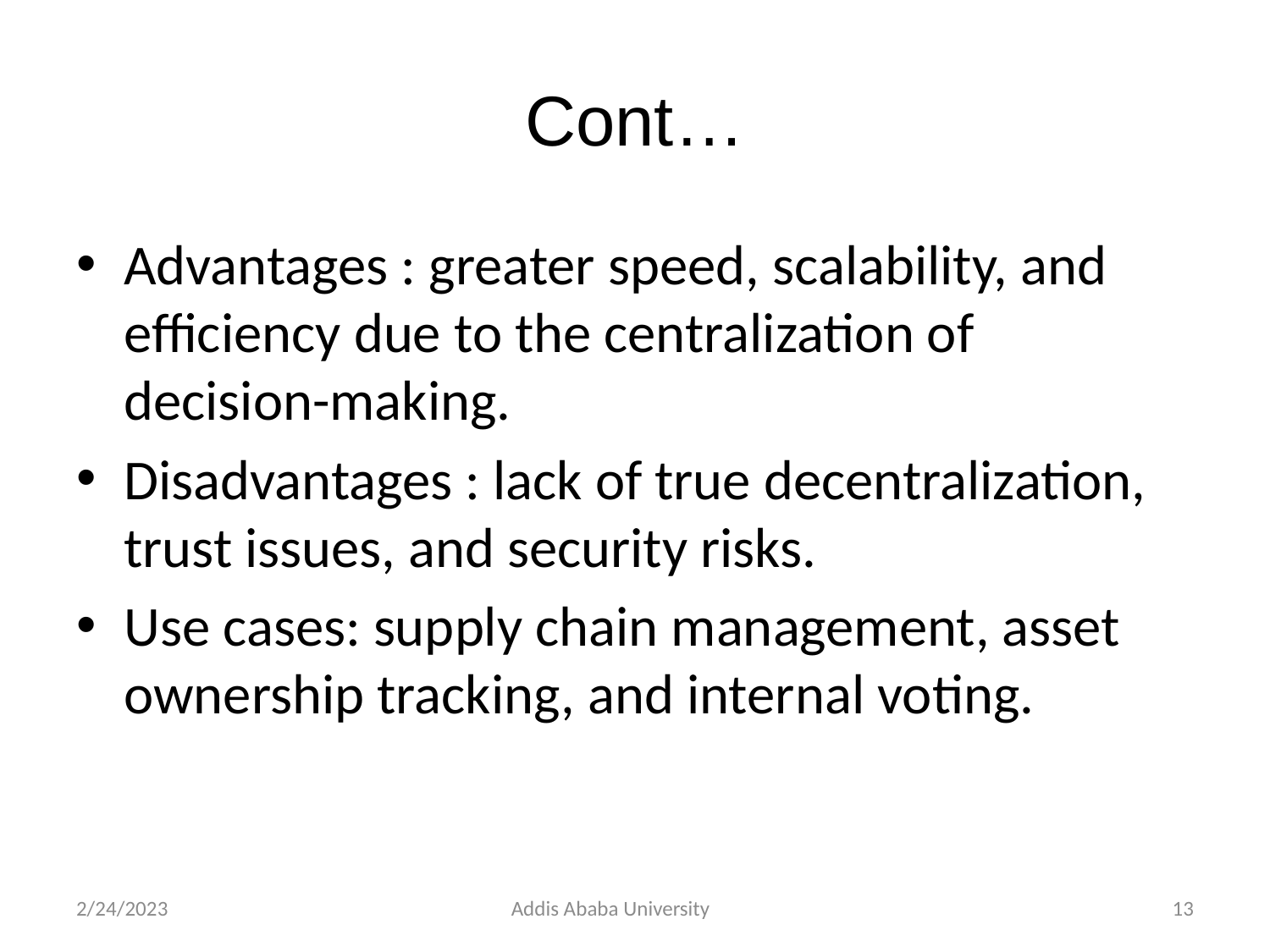

# Cont…
Advantages : greater speed, scalability, and efficiency due to the centralization of decision-making.
Disadvantages : lack of true decentralization, trust issues, and security risks.
Use cases: supply chain management, asset ownership tracking, and internal voting.

2/24/2023
Addis Ababa University
13